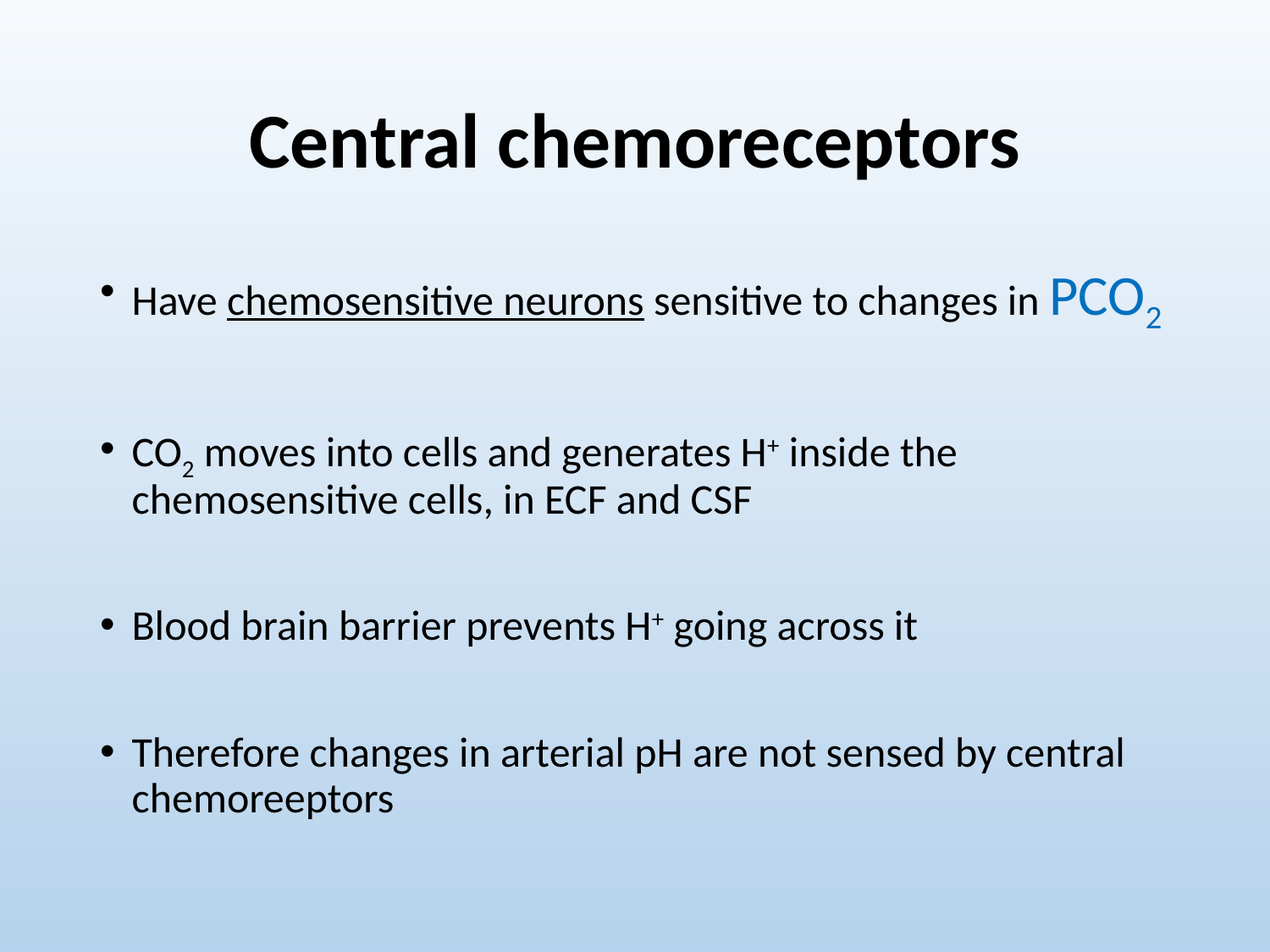

# Central chemoreceptors
Have chemosensitive neurons sensitive to changes in PCO2

CO2 moves into cells and generates H+ inside the chemosensitive cells, in ECF and CSF

Blood brain barrier prevents H+ going across it

Therefore changes in arterial pH are not sensed by central chemoreeptors